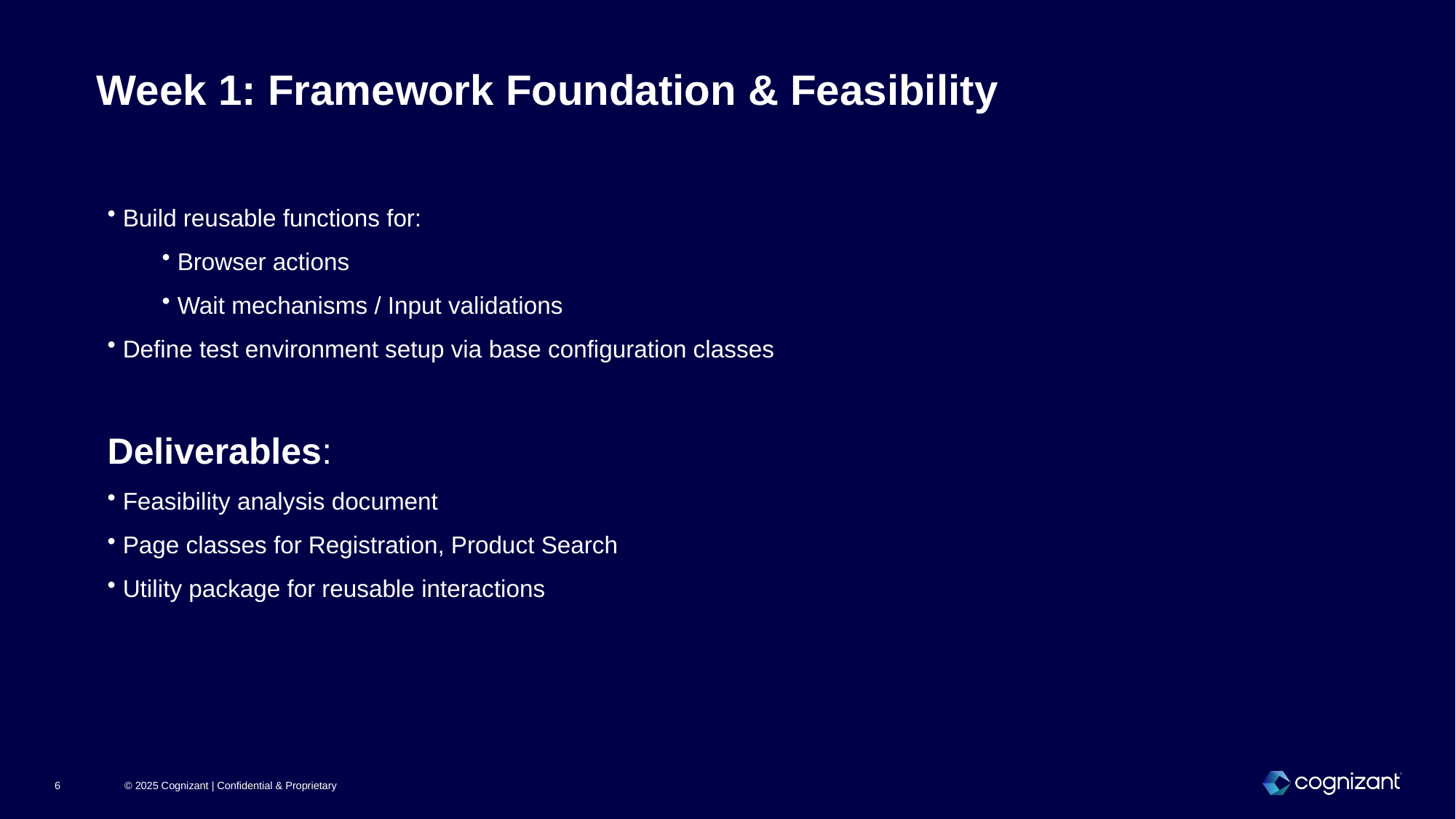

# Week 1: Framework Foundation & Feasibility
 Build reusable functions for:
 Browser actions
 Wait mechanisms / Input validations
 Define test environment setup via base configuration classes

Deliverables:
 Feasibility analysis document
 Page classes for Registration, Product Search
 Utility package for reusable interactions

© 2025 Cognizant | Confidential & Proprietary
6